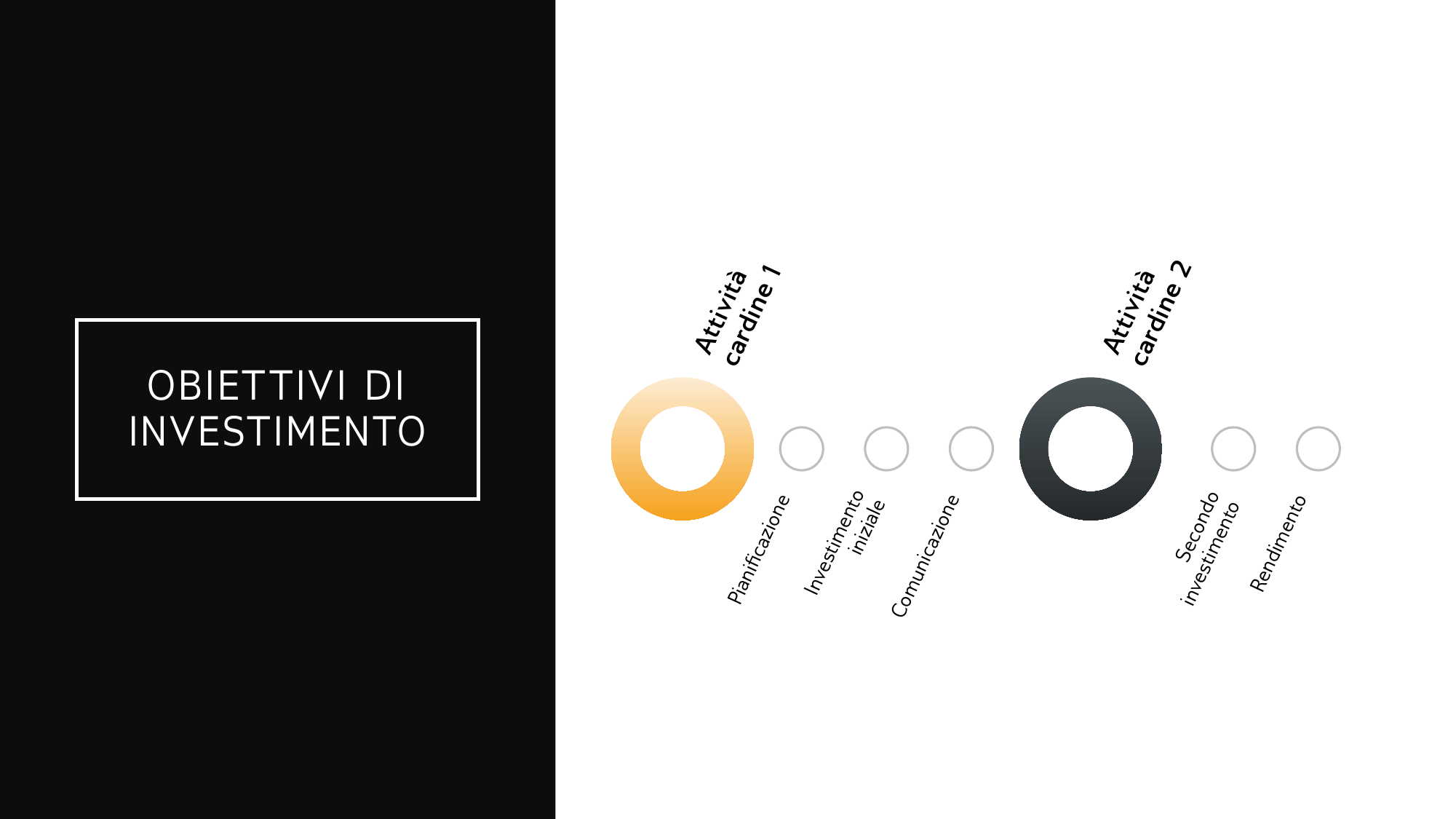

Attività cardine 1
 Pianificazione
Investimento iniziale
Comunicazione
Attività cardine 2
Secondo investimento
Rendimento
# Obiettivi di investimento